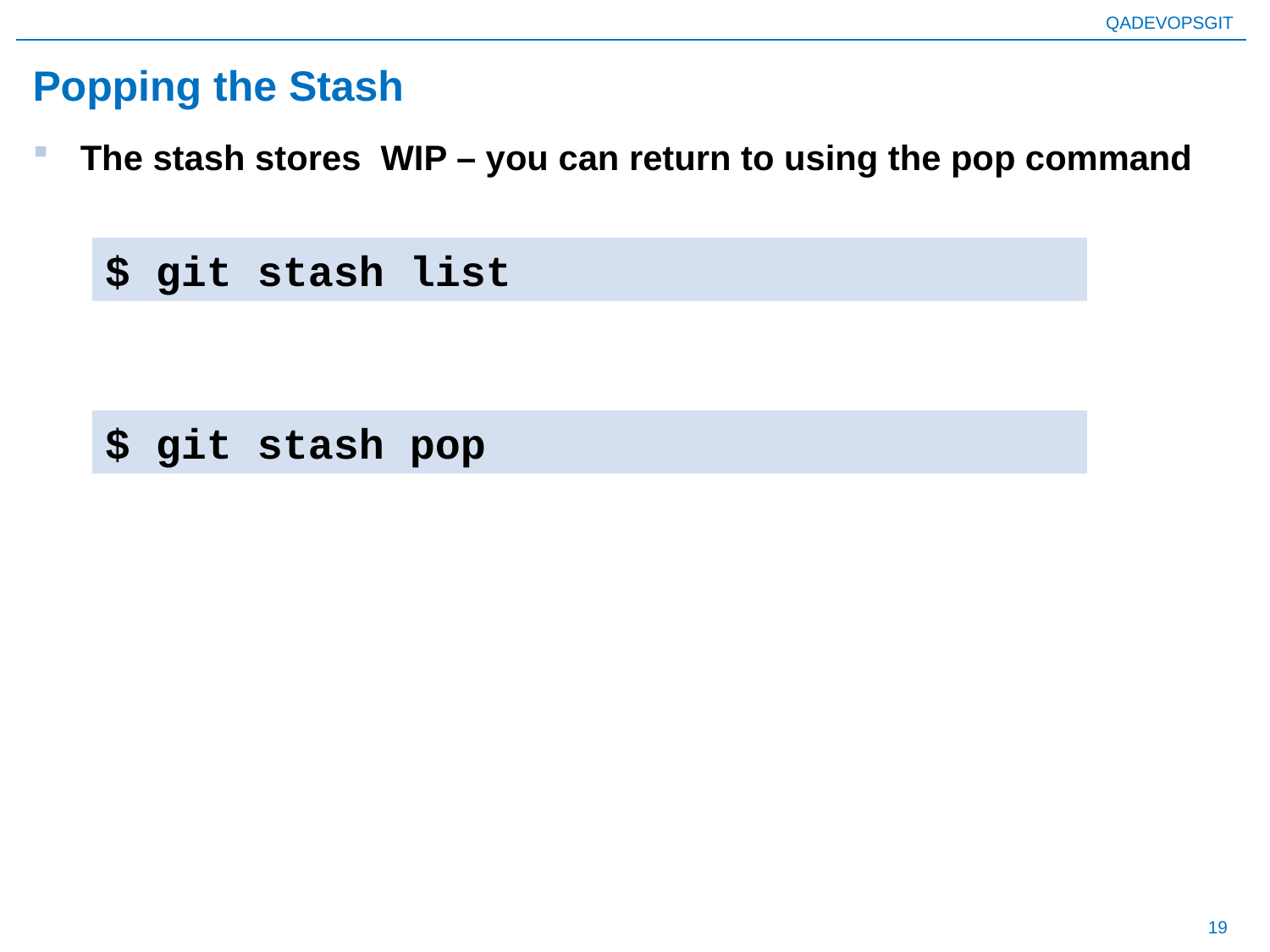

# Popping the Stash
The stash stores  WIP – you can return to using the pop command
$ git stash list
$ git stash pop